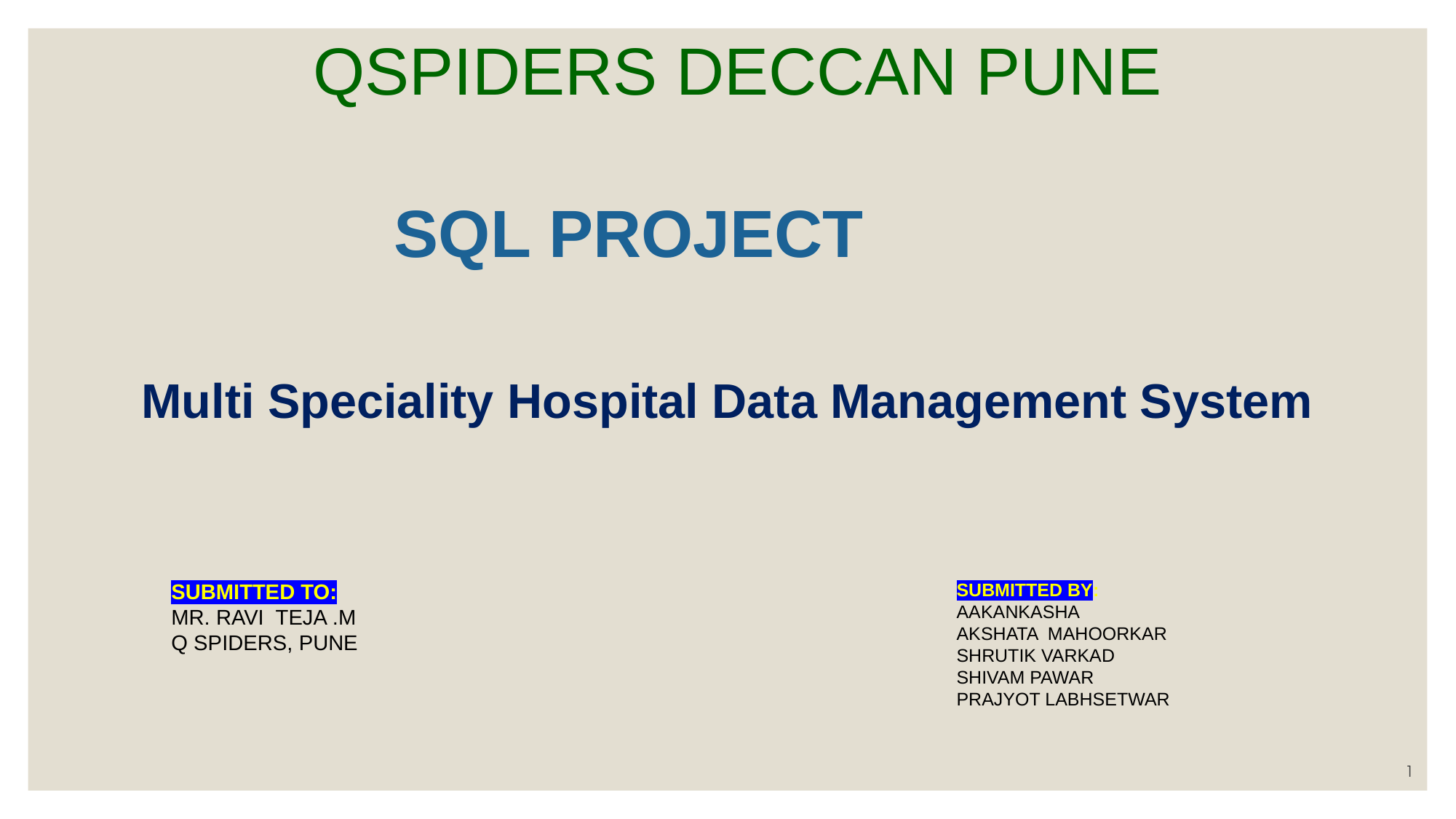

QSPIDERS DECCAN PUNE
SQL PROJECT
Multi Speciality Hospital Data Management System
SUBMITTED TO:
MR. RAVI  TEJA .M
Q SPIDERS, PUNE
SUBMITTED BY:
AAKANKASHA
AKSHATA  MAHOORKAR
SHRUTIK VARKAD
SHIVAM PAWAR
PRAJYOT LABHSETWAR

1